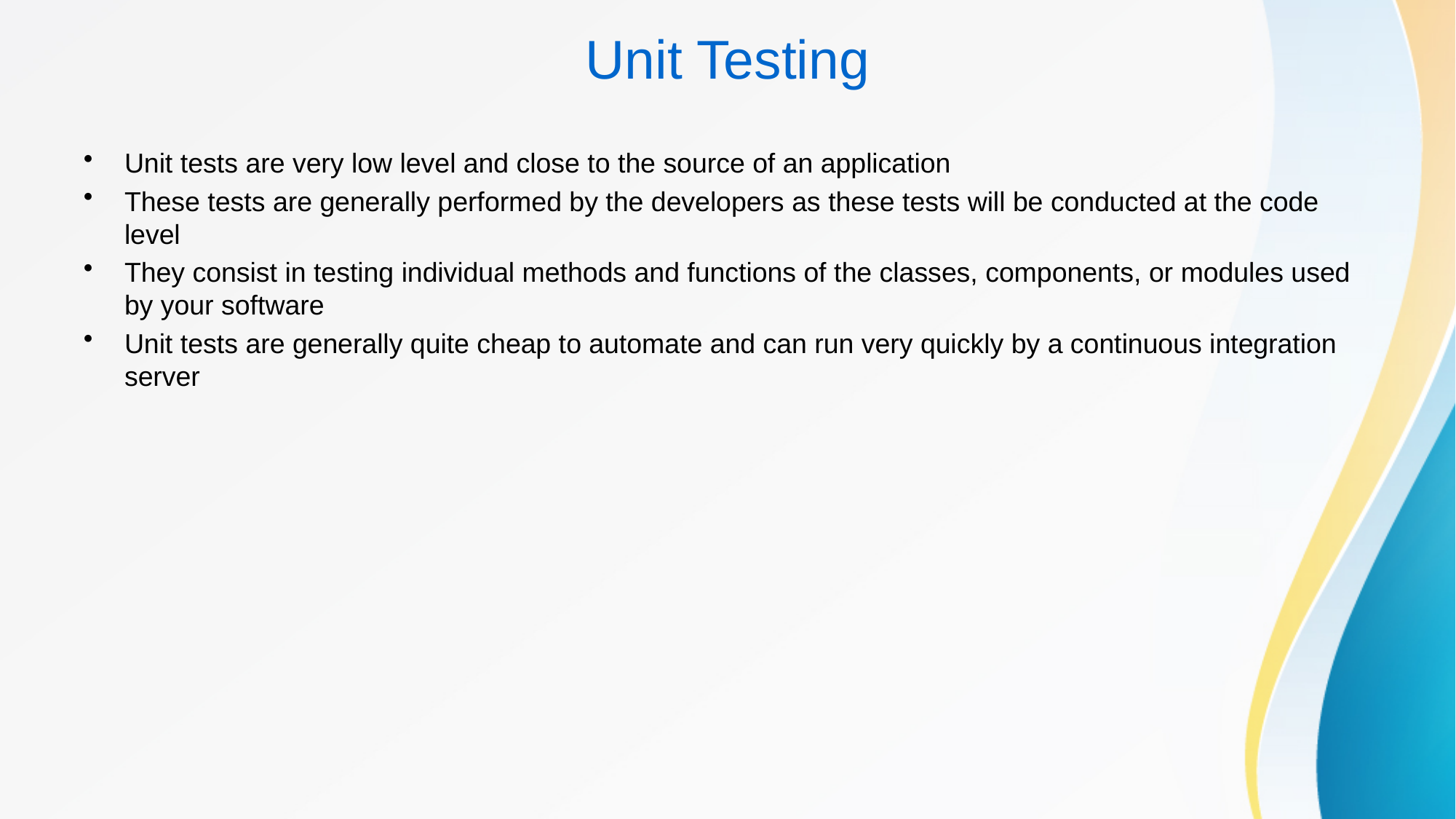

# Unit Testing
Unit tests are very low level and close to the source of an application
These tests are generally performed by the developers as these tests will be conducted at the code level
They consist in testing individual methods and functions of the classes, components, or modules used by your software
Unit tests are generally quite cheap to automate and can run very quickly by a continuous integration server